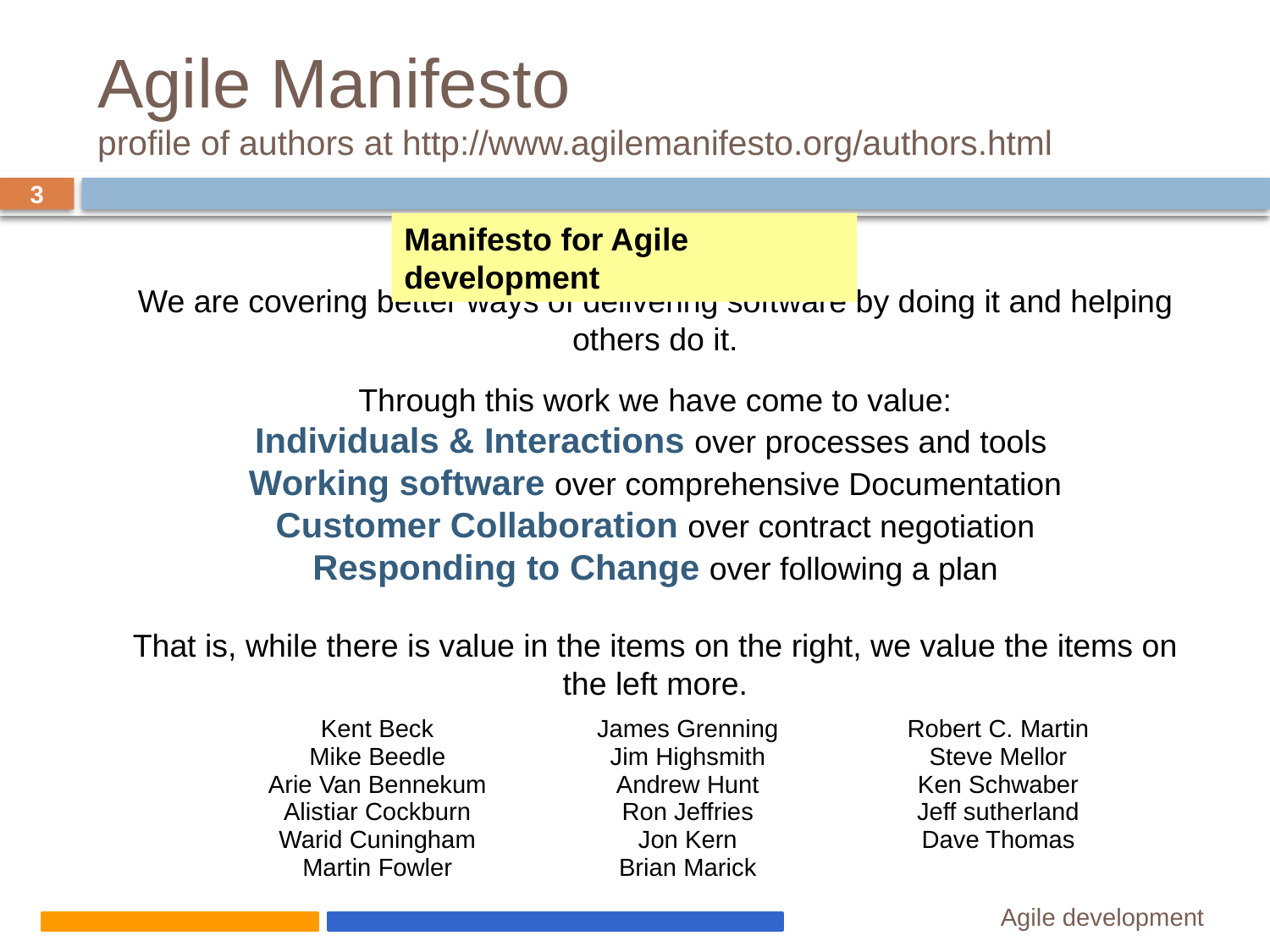

# Agile Manifesto profile of authors at http://www.agilemanifesto.org/authors.html
3
Manifesto for Agile development
We are covering better ways of delivering software by doing it and helping others do it.

Through this work we have come to value:
Individuals & Interactions over processes and tools
Working software over comprehensive Documentation
Customer Collaboration over contract negotiation
Responding to Change over following a plan

That is, while there is value in the items on the right, we value the items on the left more.

| Kent Beck Mike Beedle Arie Van Bennekum Alistiar Cockburn Warid Cuningham Martin Fowler | James Grenning Jim Highsmith Andrew Hunt Ron Jeffries Jon Kern Brian Marick | Robert C. Martin Steve Mellor Ken Schwaber Jeff sutherland Dave Thomas |
| --- | --- | --- |
Agile development